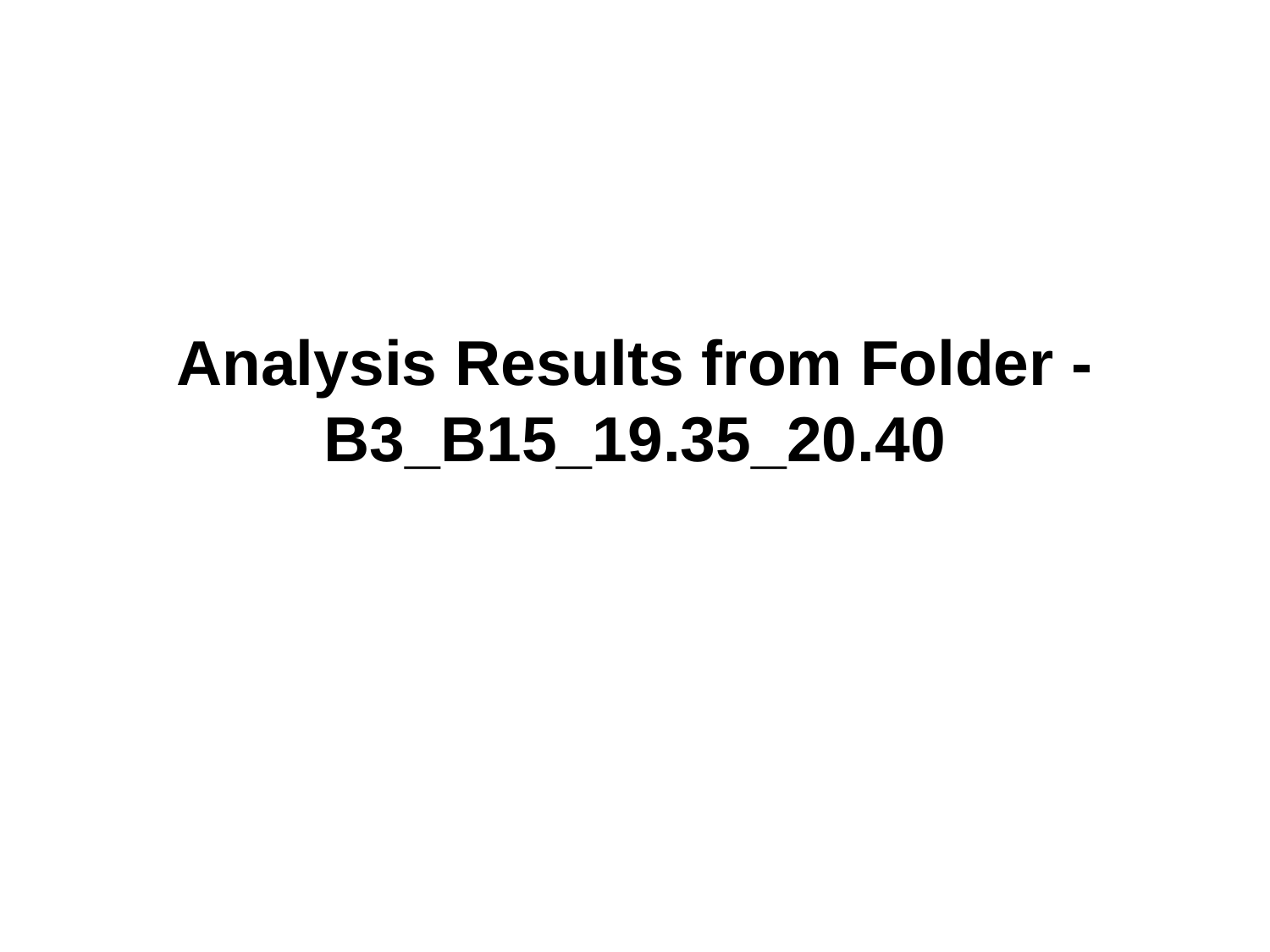

# Analysis Results from Folder - B3_B15_19.35_20.40